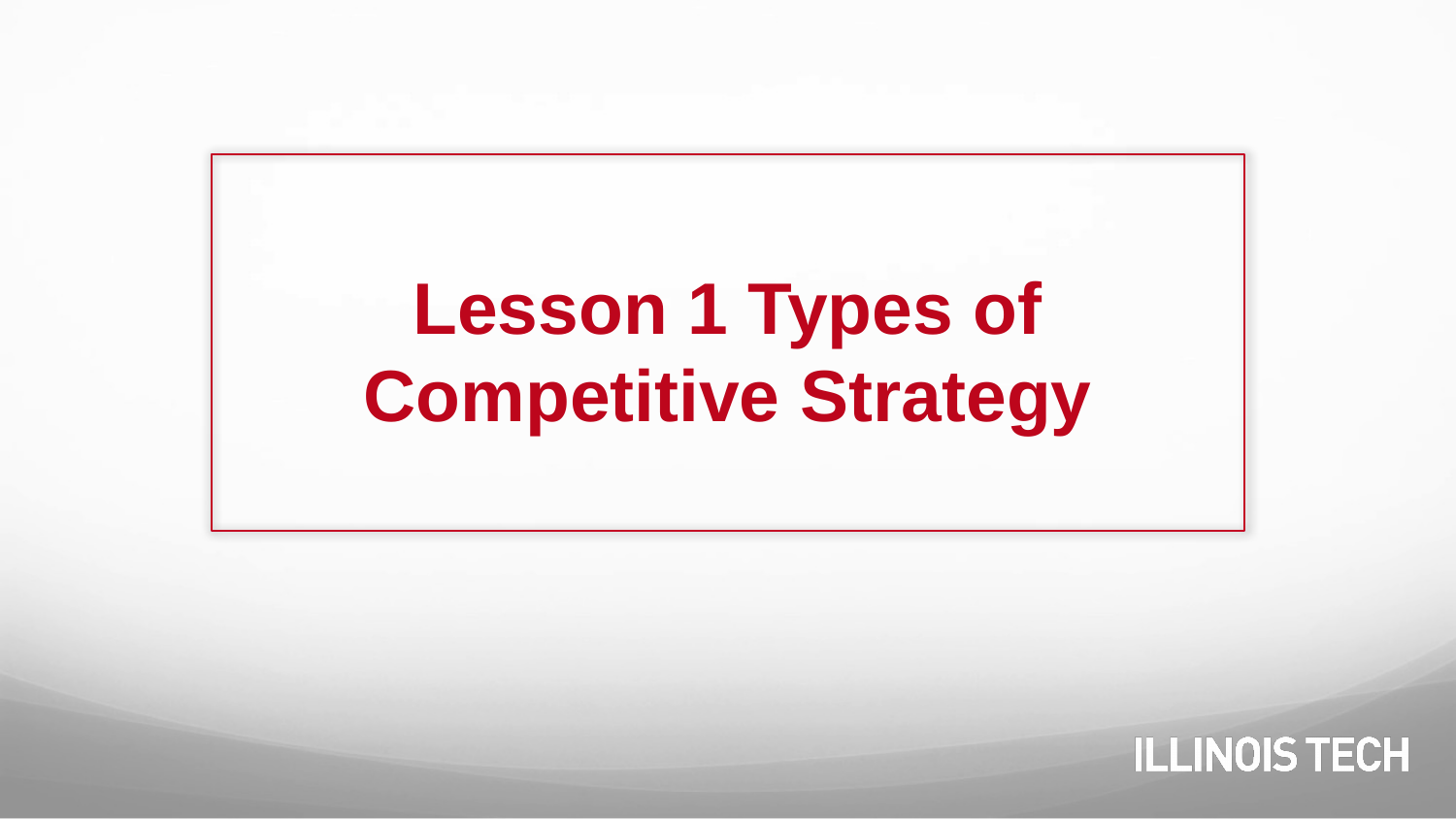

# Lesson 1 Types of Competitive Strategy